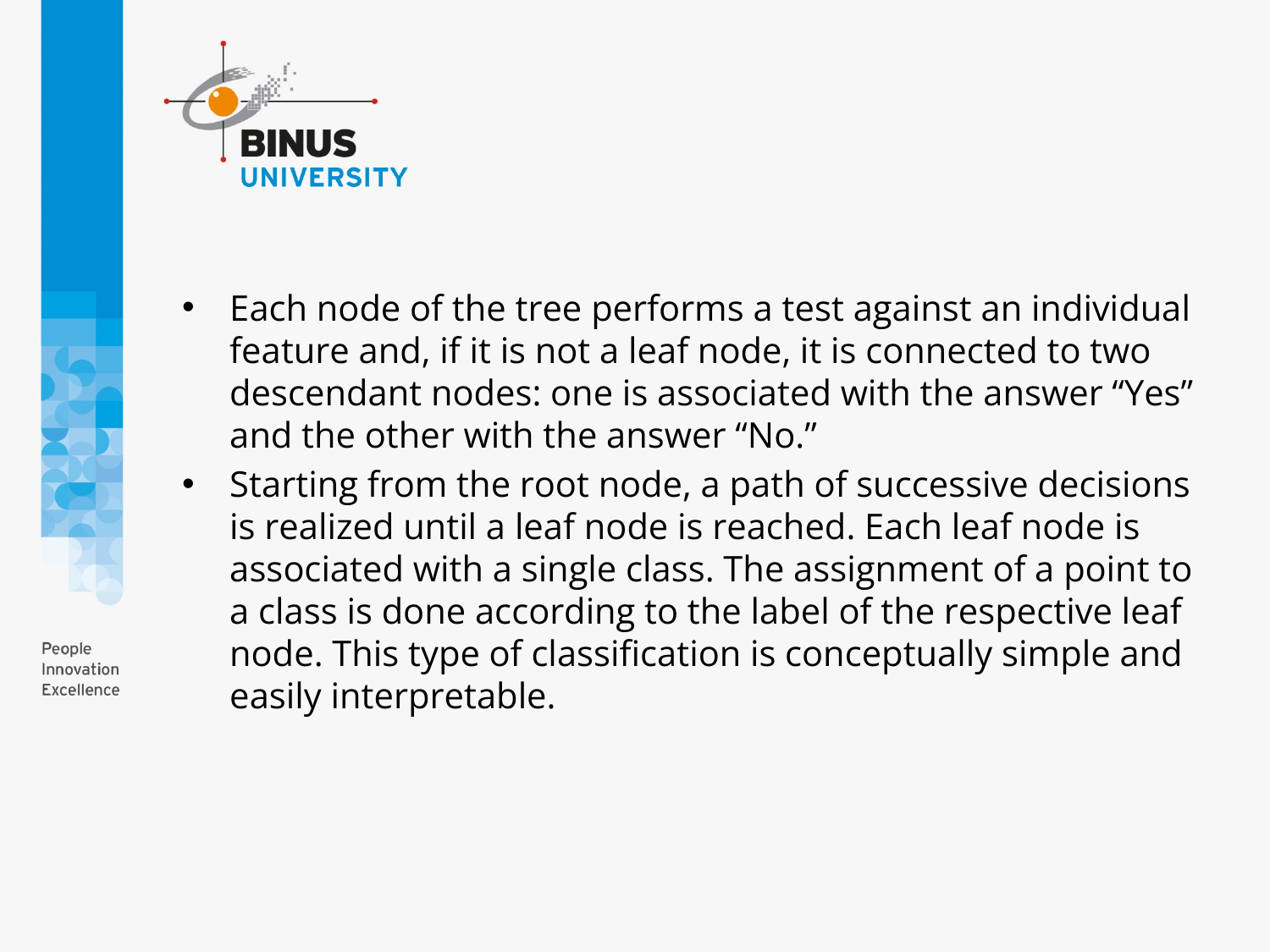

#
Each node of the tree performs a test against an individual feature and, if it is not a leaf node, it is connected to two descendant nodes: one is associated with the answer “Yes” and the other with the answer “No.”
Starting from the root node, a path of successive decisions is realized until a leaf node is reached. Each leaf node is associated with a single class. The assignment of a point to a class is done according to the label of the respective leaf node. This type of classification is conceptually simple and easily interpretable.